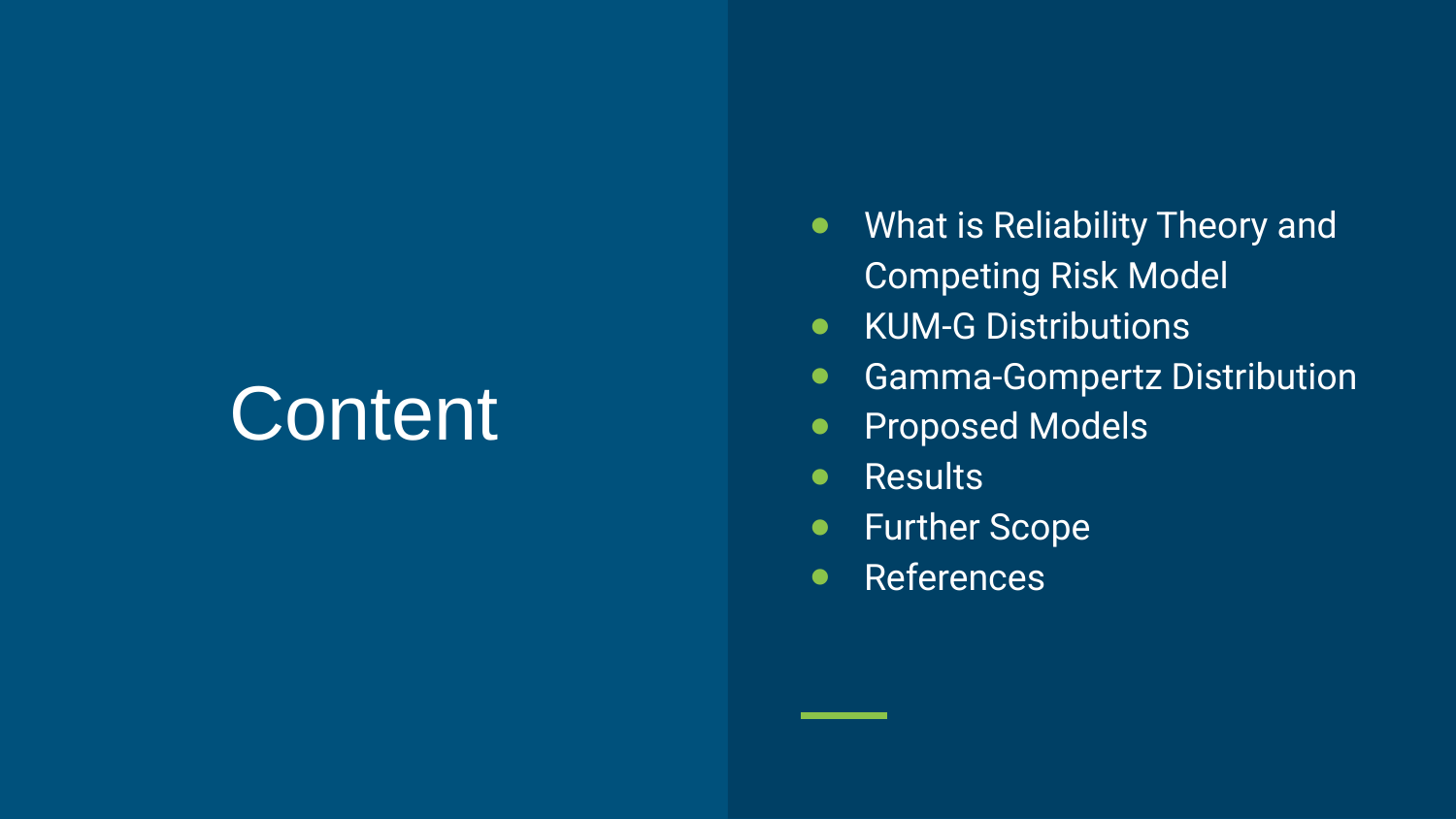

What is Reliability Theory and Competing Risk Model
KUM-G Distributions
Gamma-Gompertz Distribution
Proposed Models
Results
Further Scope
References

# Content